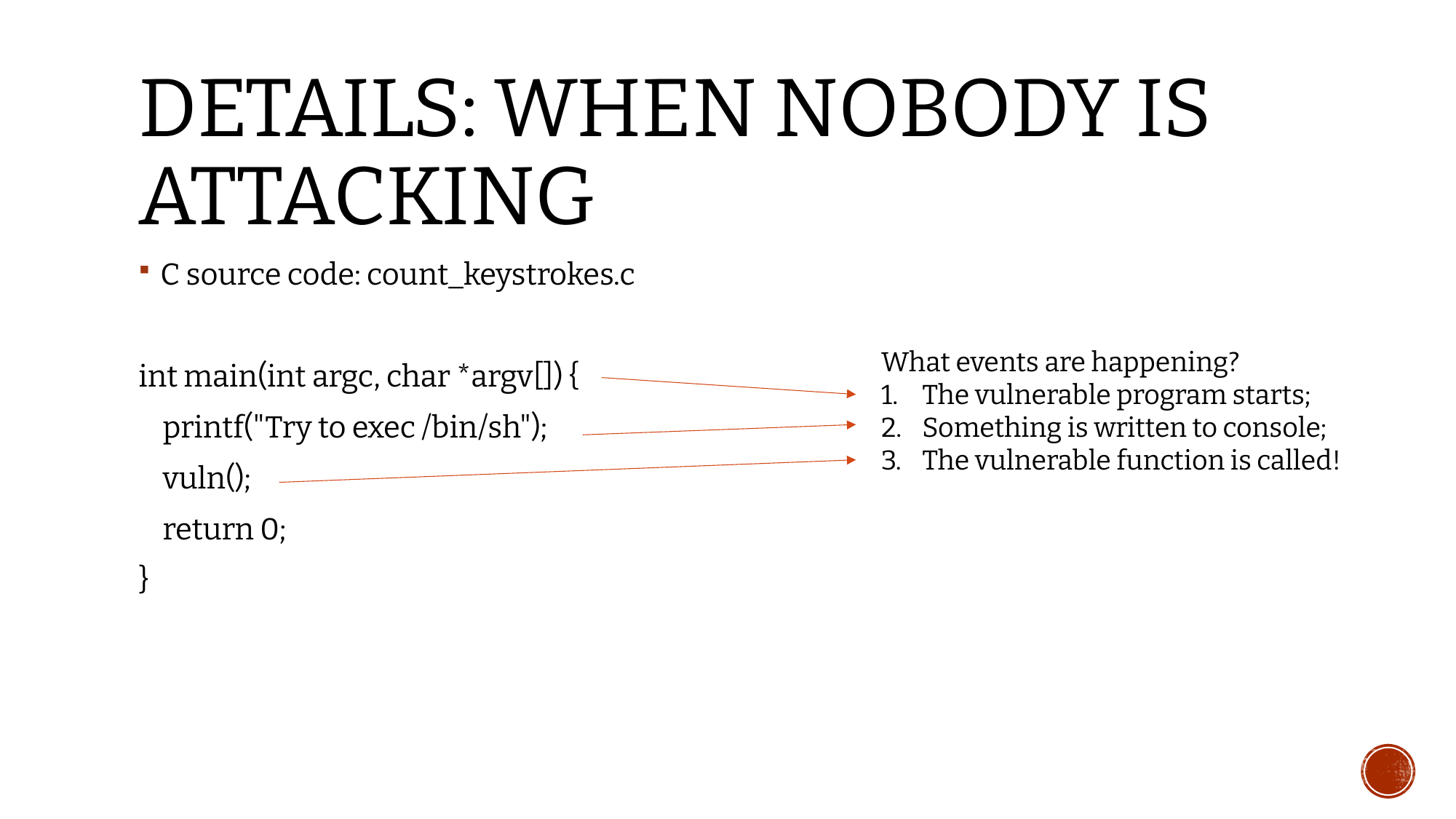

# Details: when nobody is attacking
C source code: count_keystrokes.c

int main(int argc, char *argv[]) {
    printf("Try to exec /bin/sh");
    vuln();
    return 0;
}
What events are happening?
The vulnerable program starts;
Something is written to console;
The vulnerable function is called!